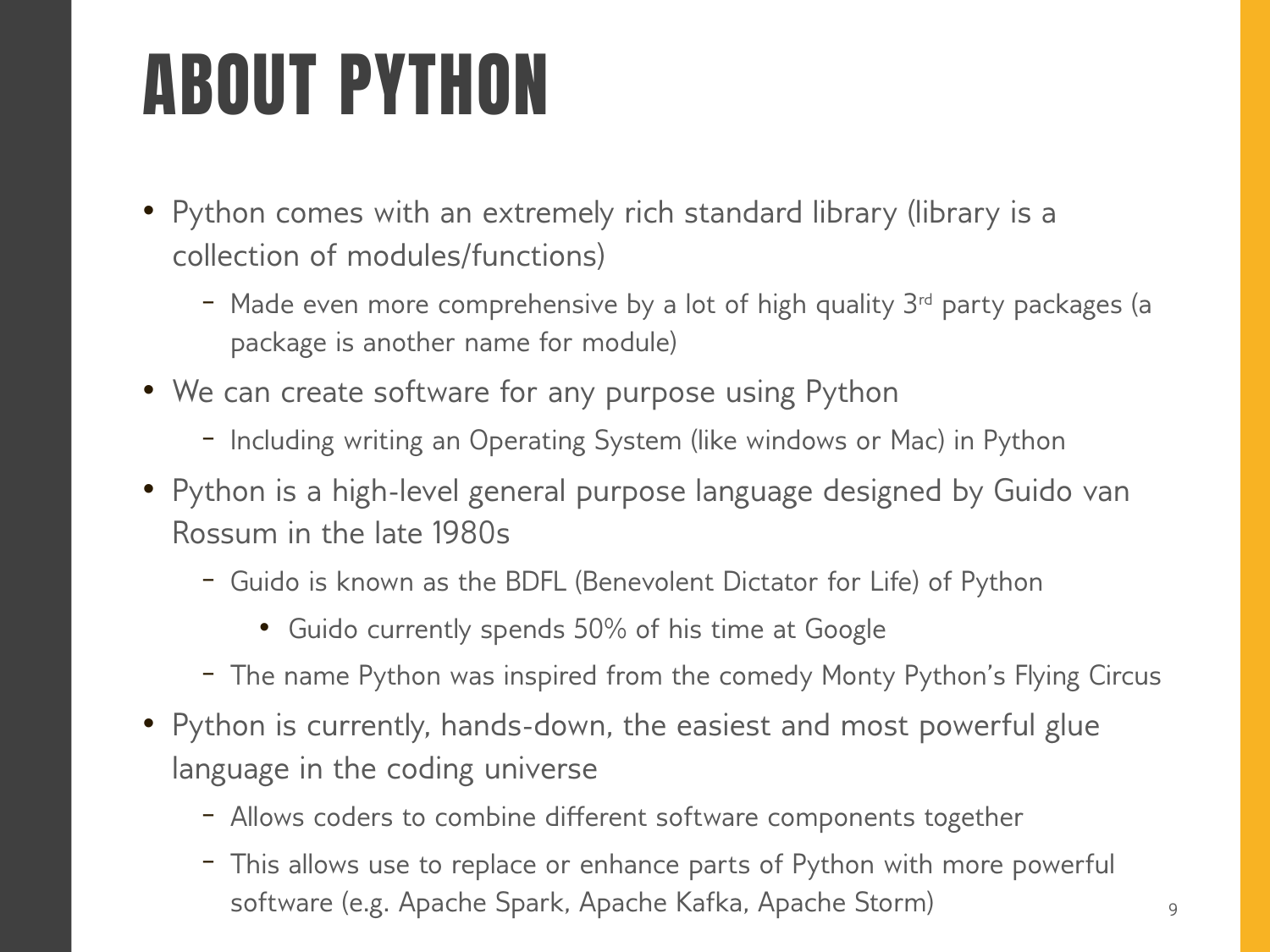

# About python
Python comes with an extremely rich standard library (library is a collection of modules/functions)
Made even more comprehensive by a lot of high quality 3rd party packages (a package is another name for module)
We can create software for any purpose using Python
Including writing an Operating System (like windows or Mac) in Python
Python is a high-level general purpose language designed by Guido van Rossum in the late 1980s
Guido is known as the BDFL (Benevolent Dictator for Life) of Python
Guido currently spends 50% of his time at Google
The name Python was inspired from the comedy Monty Python’s Flying Circus
Python is currently, hands-down, the easiest and most powerful glue language in the coding universe
Allows coders to combine different software components together
This allows use to replace or enhance parts of Python with more powerful software (e.g. Apache Spark, Apache Kafka, Apache Storm)

9